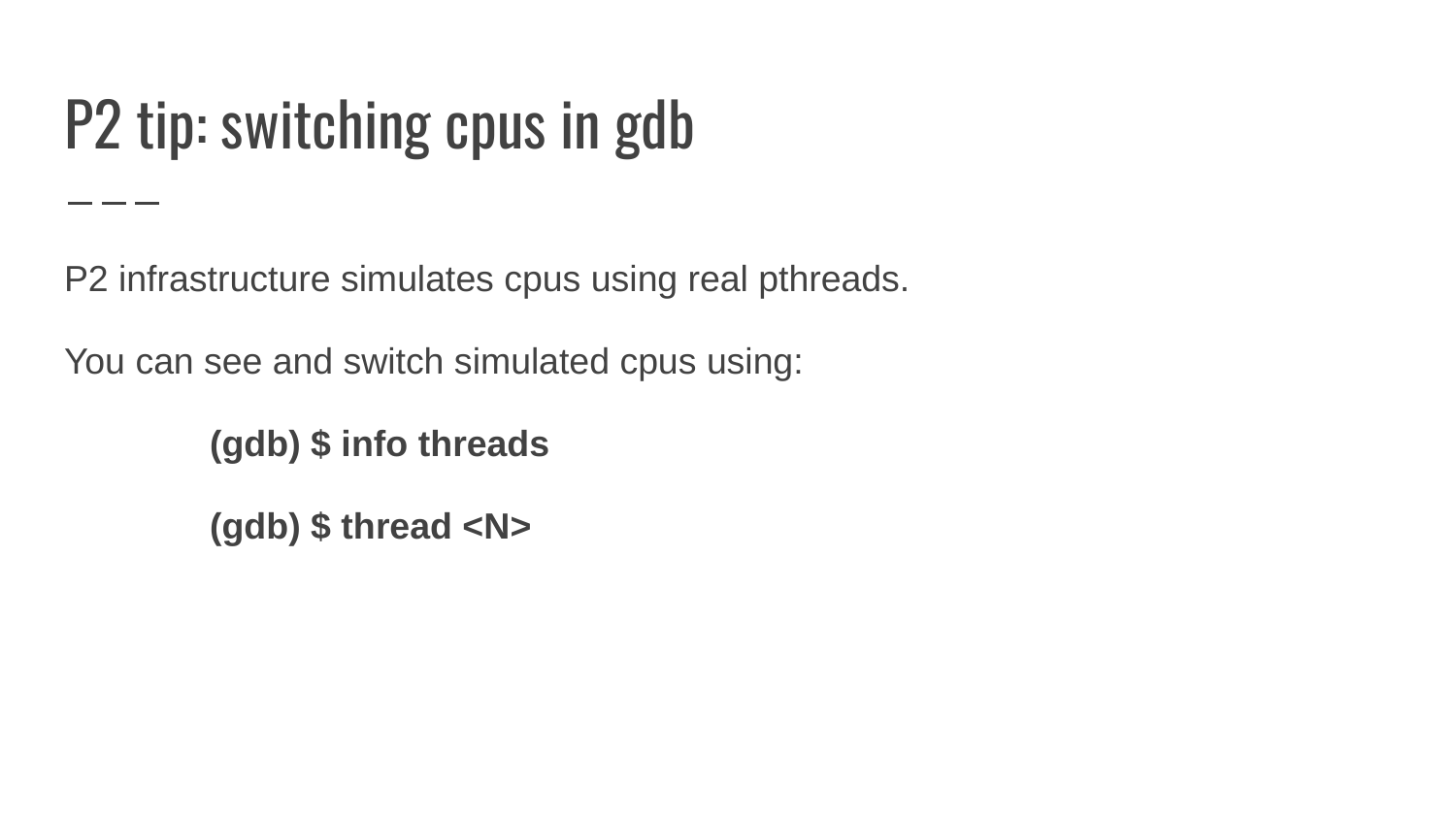

# P2 tip: switching cpus in gdb
P2 infrastructure simulates cpus using real pthreads.
You can see and switch simulated cpus using:
	(gdb) $ info threads
	(gdb) $ thread <N>